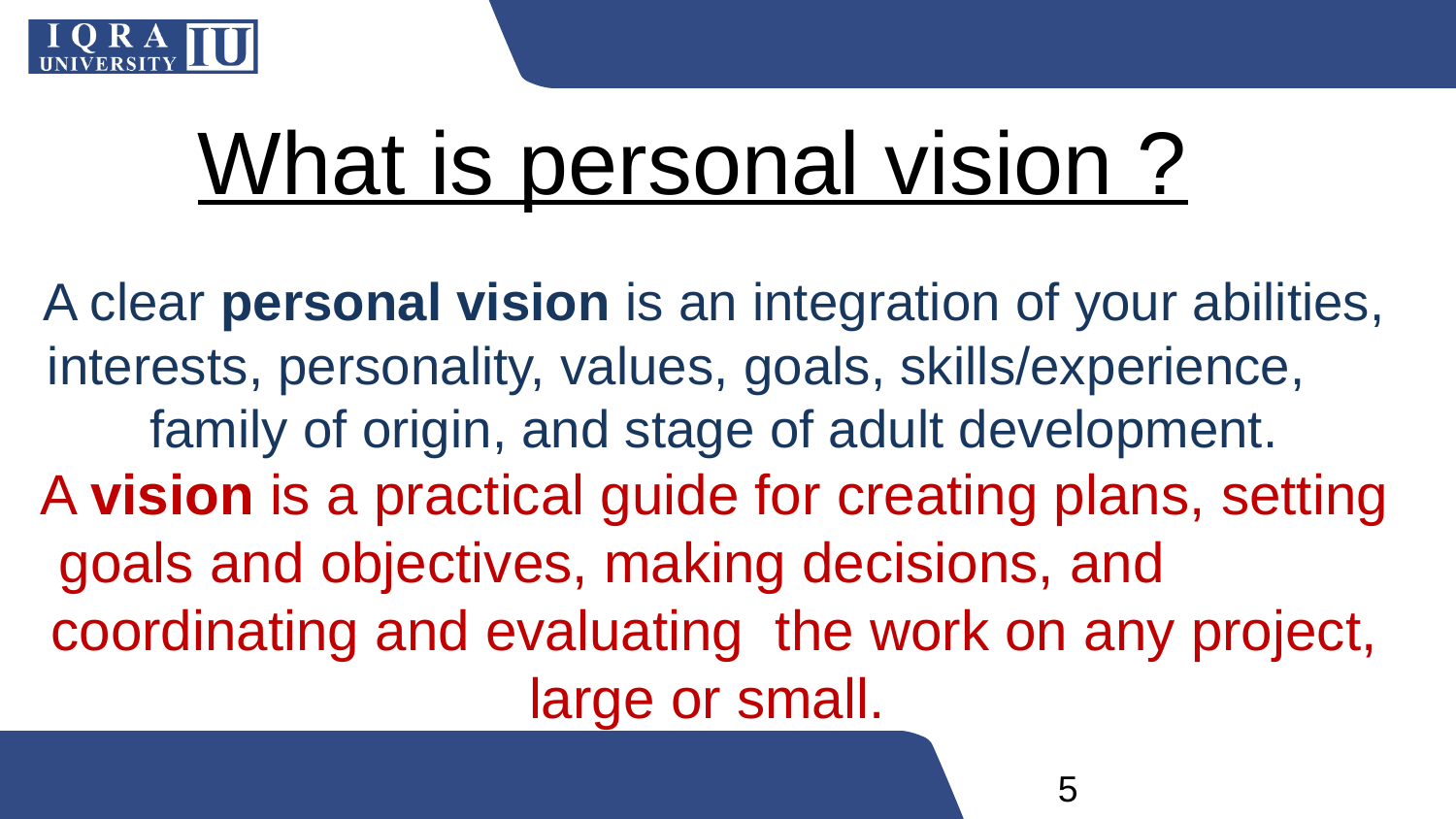

# What is personal vision ?
A clear personal vision is an integration of your abilities, interests, personality, values, goals, skills/experience,      family of origin, and stage of adult development.
A vision is a practical guide for creating plans, setting goals and objectives, making decisions, and              coordinating and evaluating  the work on any project, large or small.

5